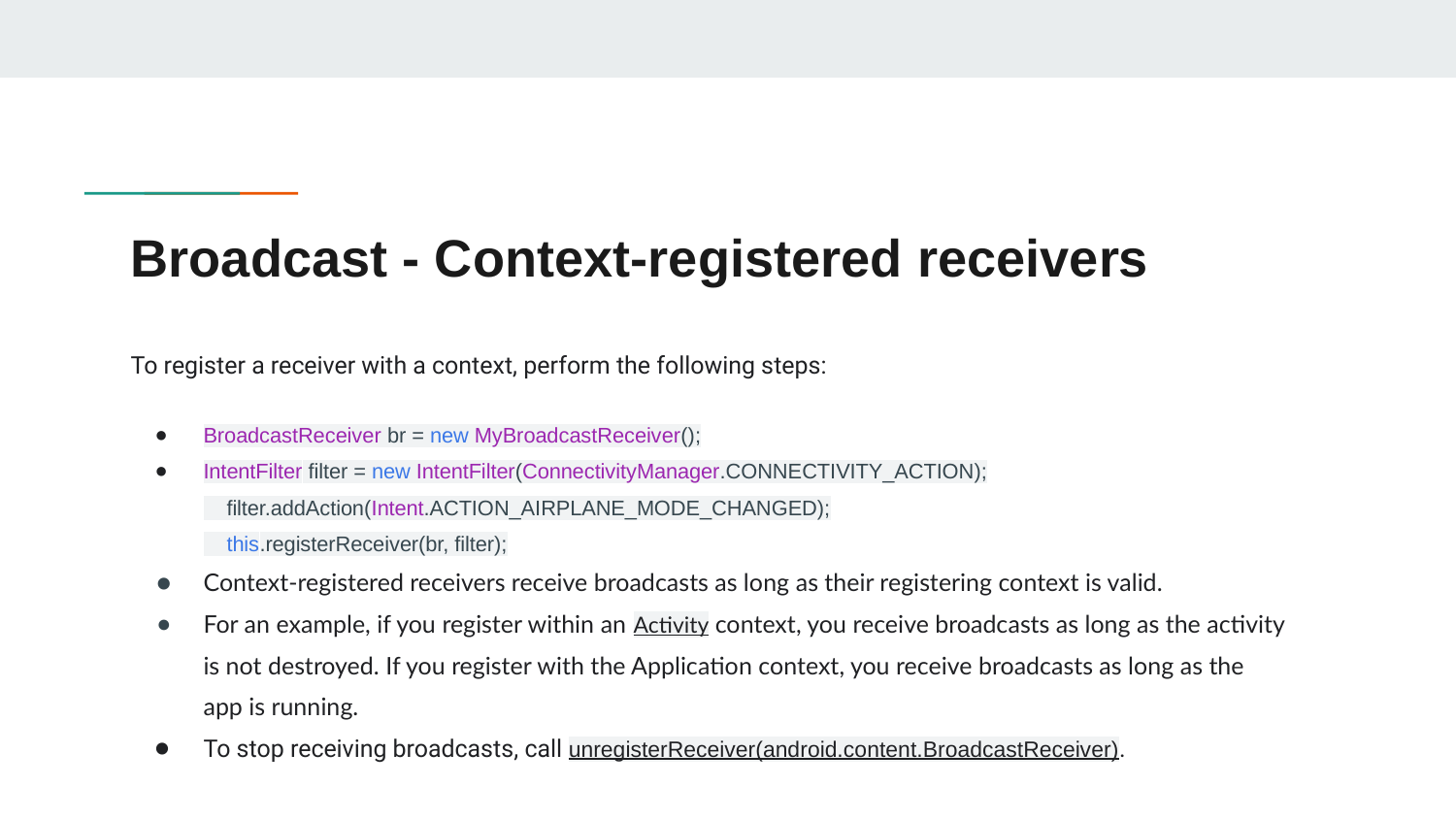

# Broadcast - Context-registered receivers
To register a receiver with a context, perform the following steps:
BroadcastReceiver br = new MyBroadcastReceiver();
IntentFilter filter = new IntentFilter(ConnectivityManager.CONNECTIVITY_ACTION);
    filter.addAction(Intent.ACTION_AIRPLANE_MODE_CHANGED);
    this.registerReceiver(br, filter);
Context-registered receivers receive broadcasts as long as their registering context is valid.
For an example, if you register within an Activity context, you receive broadcasts as long as the activity is not destroyed. If you register with the Application context, you receive broadcasts as long as the app is running.
To stop receiving broadcasts, call unregisterReceiver(android.content.BroadcastReceiver).